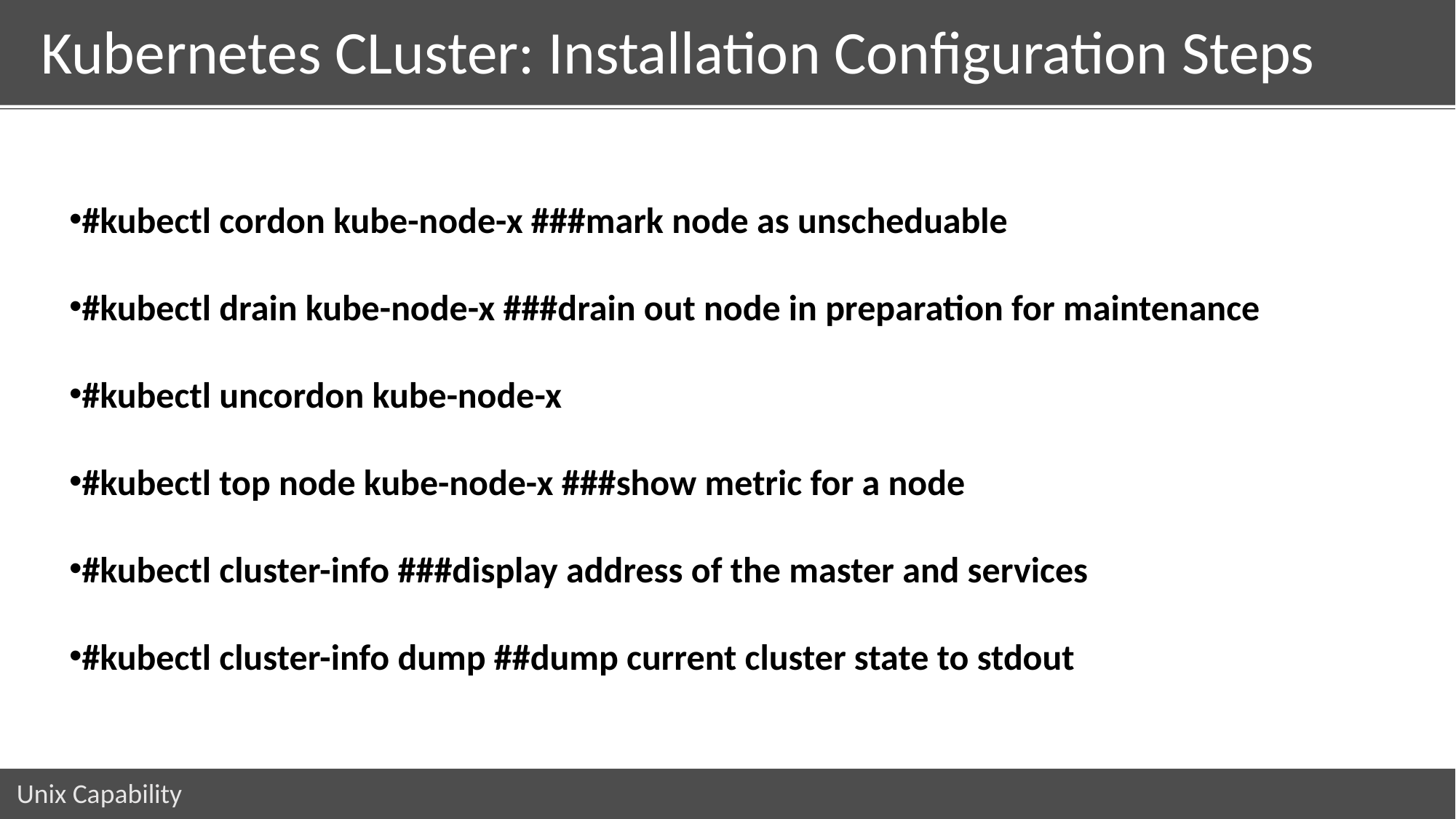

# Kubernetes CLuster: Installation Configuration Steps
#kubectl cordon kube-node-x ###mark node as unscheduable
#kubectl drain kube-node-x ###drain out node in preparation for maintenance
#kubectl uncordon kube-node-x
#kubectl top node kube-node-x ###show metric for a node
#kubectl cluster-info ###display address of the master and services
#kubectl cluster-info dump ##dump current cluster state to stdout